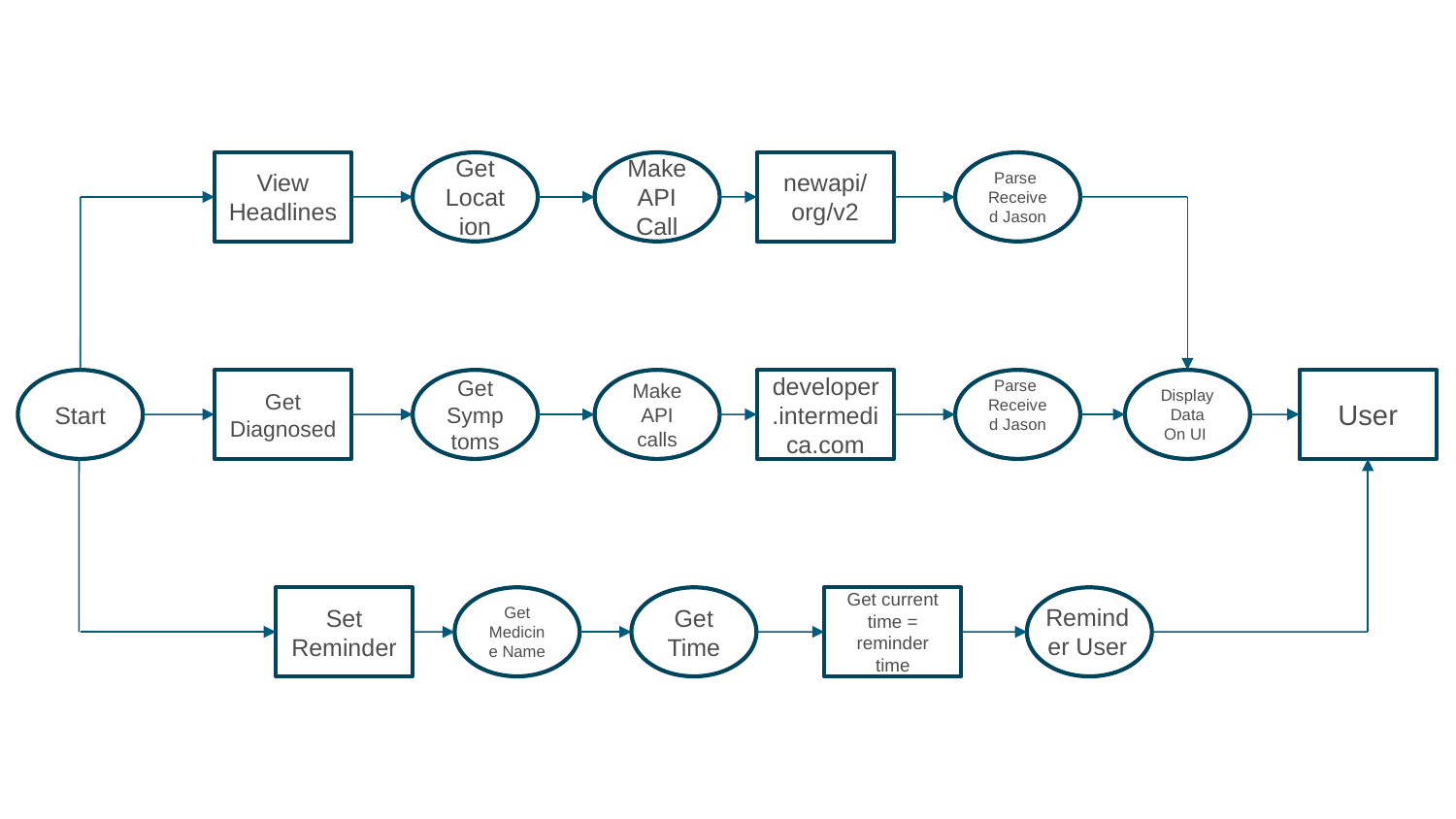

Parse
Received Jason
View Headlines
Get Location
Make API Call
newapi/org/v2
Get Diagnosed
developer.intermedica.com
Display Data On UI
User
Get Symptoms
Make API calls
Parse
Received Jason

Start
Get current time = reminder time
Get Time

Set Reminder
Get Medicine Name
Reminder User